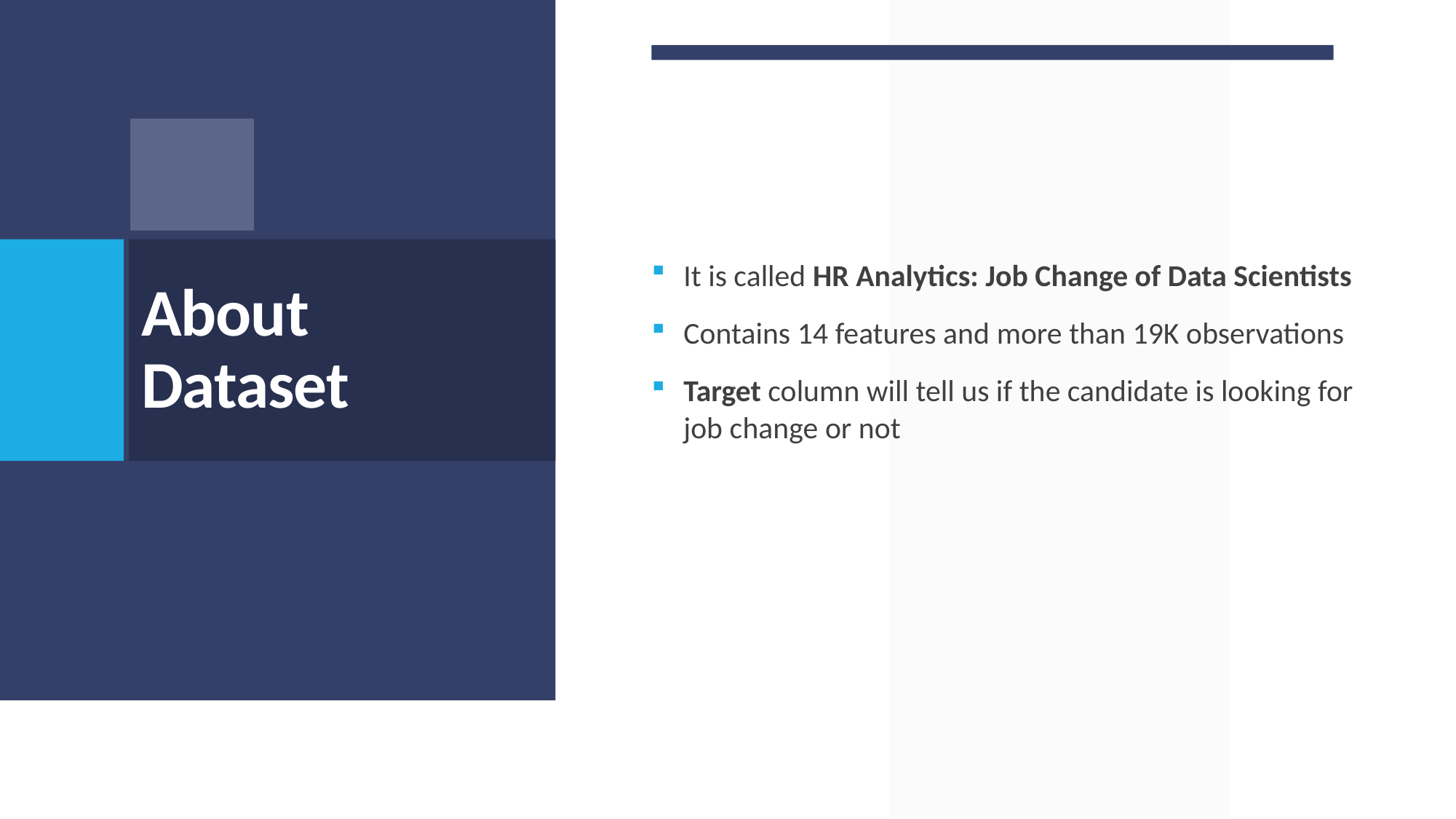

It is called HR Analytics: Job Change of Data Scientists
Contains 14 features and more than 19K observations
Target column will tell us if the candidate is looking for job change or not
# About Dataset